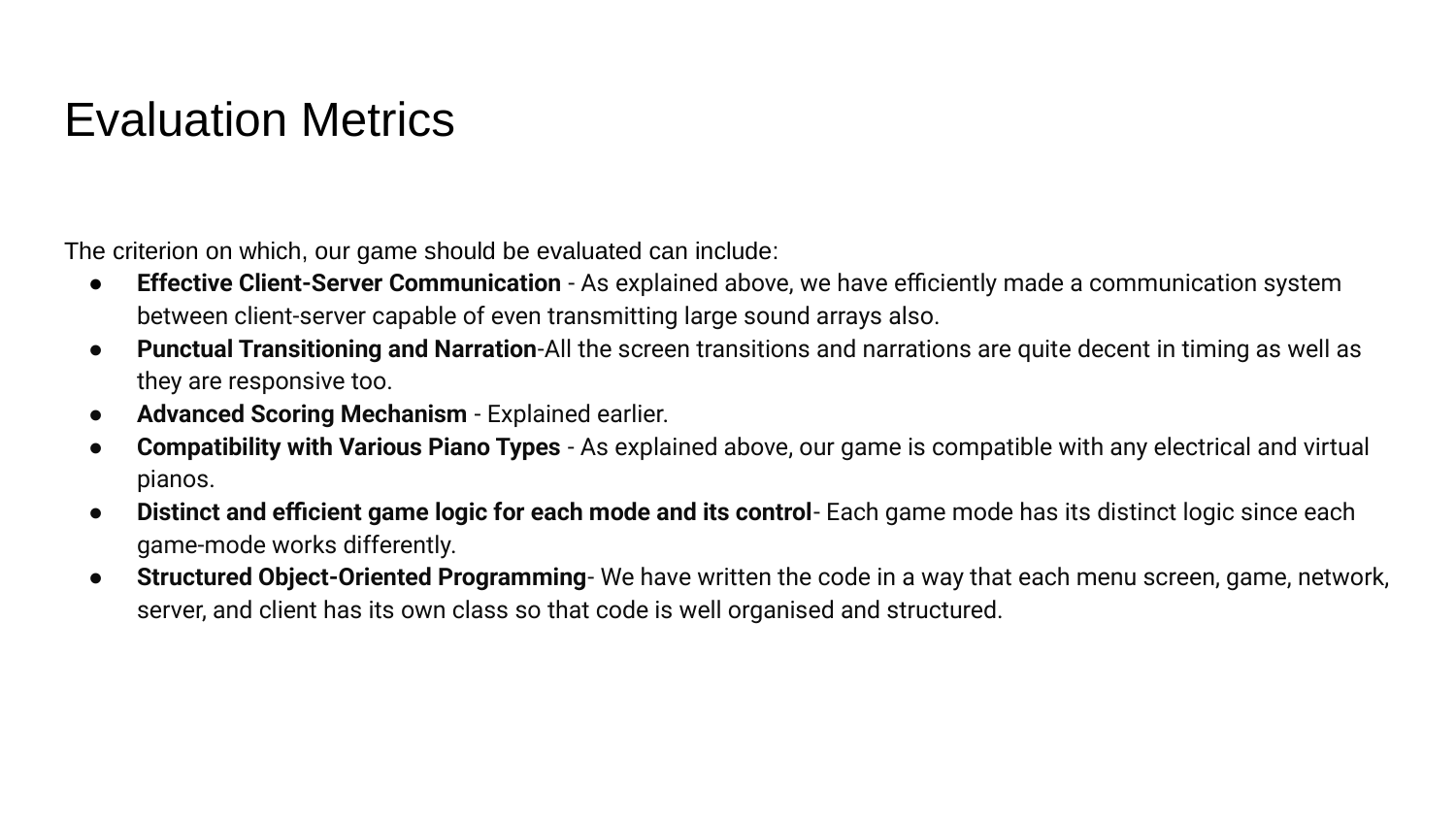

# Evaluation Metrics

The criterion on which, our game should be evaluated can include:
Effective Client-Server Communication - As explained above, we have efficiently made a communication system between client-server capable of even transmitting large sound arrays also.
Punctual Transitioning and Narration-All the screen transitions and narrations are quite decent in timing as well as they are responsive too.
Advanced Scoring Mechanism - Explained earlier.
Compatibility with Various Piano Types - As explained above, our game is compatible with any electrical and virtual pianos.
Distinct and efficient game logic for each mode and its control- Each game mode has its distinct logic since each game-mode works differently.
Structured Object-Oriented Programming- We have written the code in a way that each menu screen, game, network, server, and client has its own class so that code is well organised and structured.